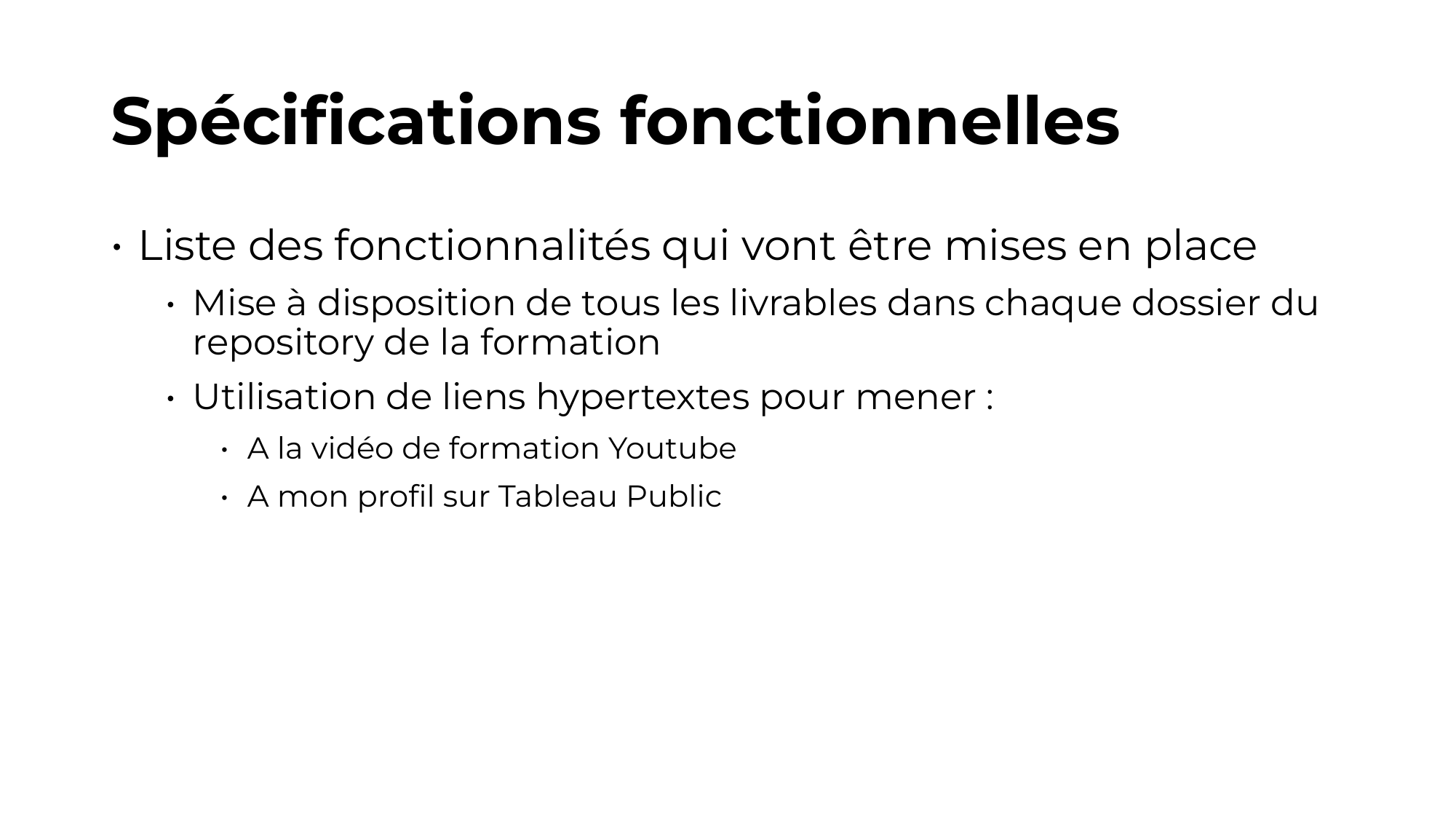

# Spécifications fonctionnelles
Liste des fonctionnalités qui vont être mises en place
Mise à disposition de tous les livrables dans chaque dossier du repository de la formation
Utilisation de liens hypertextes pour mener :
A la vidéo de formation Youtube
A mon profil sur Tableau Public